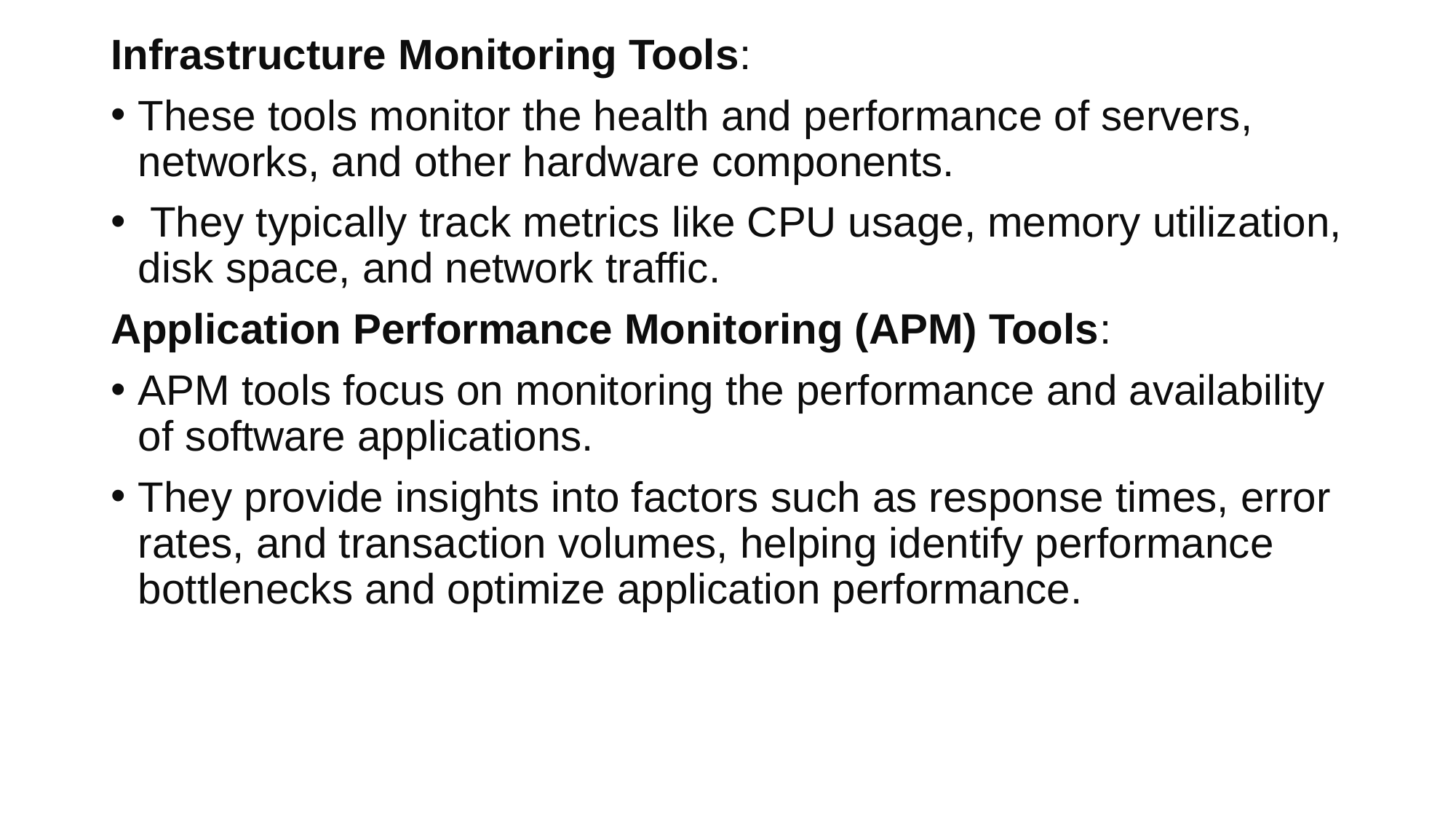

Infrastructure Monitoring Tools:
These tools monitor the health and performance of servers, networks, and other hardware components.
 They typically track metrics like CPU usage, memory utilization, disk space, and network traffic.
Application Performance Monitoring (APM) Tools:
APM tools focus on monitoring the performance and availability of software applications.
They provide insights into factors such as response times, error rates, and transaction volumes, helping identify performance bottlenecks and optimize application performance.